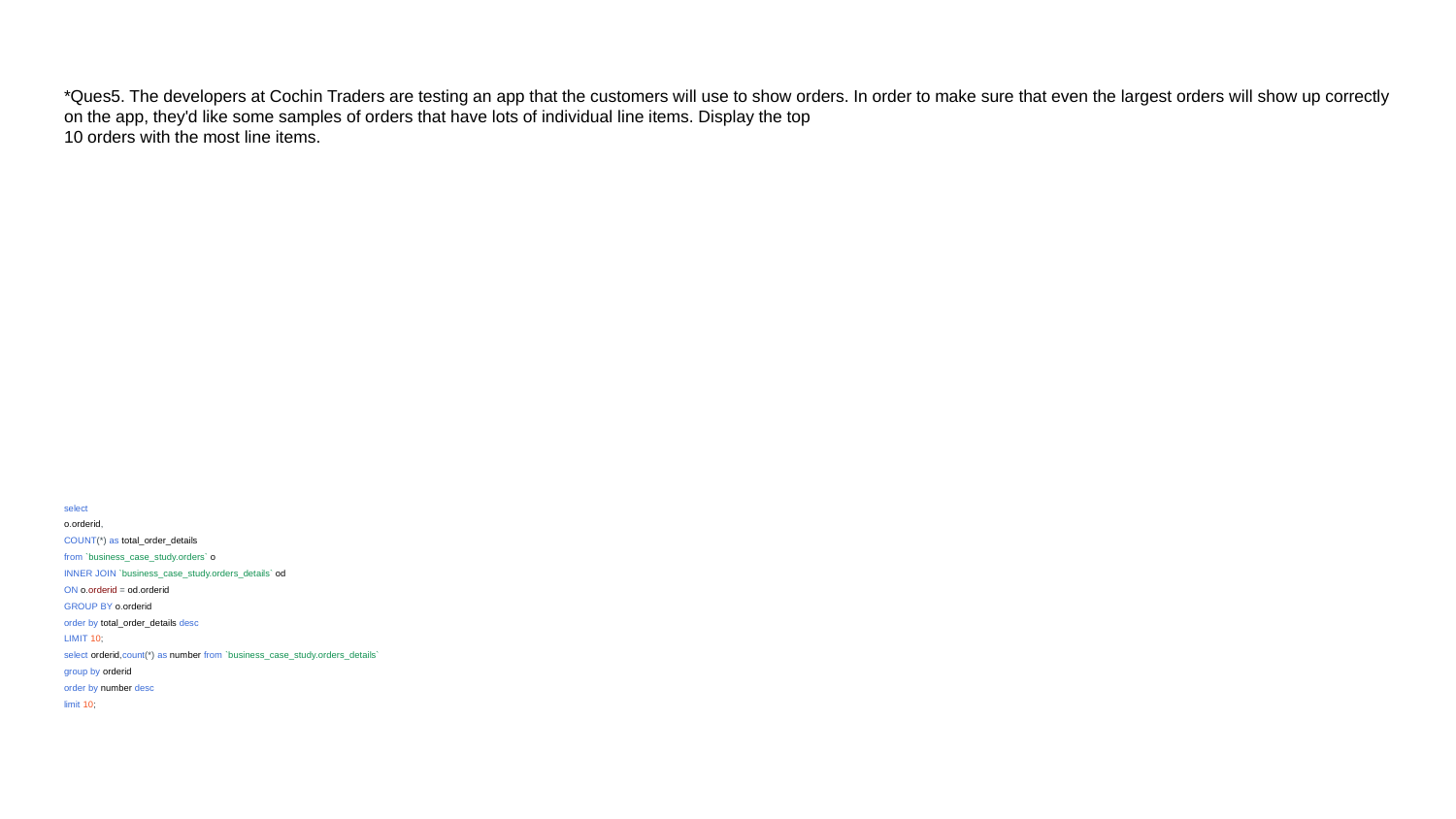

# *Ques5. The developers at Cochin Traders are testing an app that the customers will use to show orders. In order to make sure that even the largest orders will show up correctly on the app, they'd like some samples of orders that have lots of individual line items. Display the top
10 orders with the most line items.

select
o.orderid,
COUNT(*) as total_order_details
from `business_case_study.orders` o
INNER JOIN `business_case_study.orders_details` od
ON o.orderid = od.orderid
GROUP BY o.orderid
order by total_order_details desc
LIMIT 10;
select orderid,count(*) as number from `business_case_study.orders_details`
group by orderid
order by number desc
limit 10;